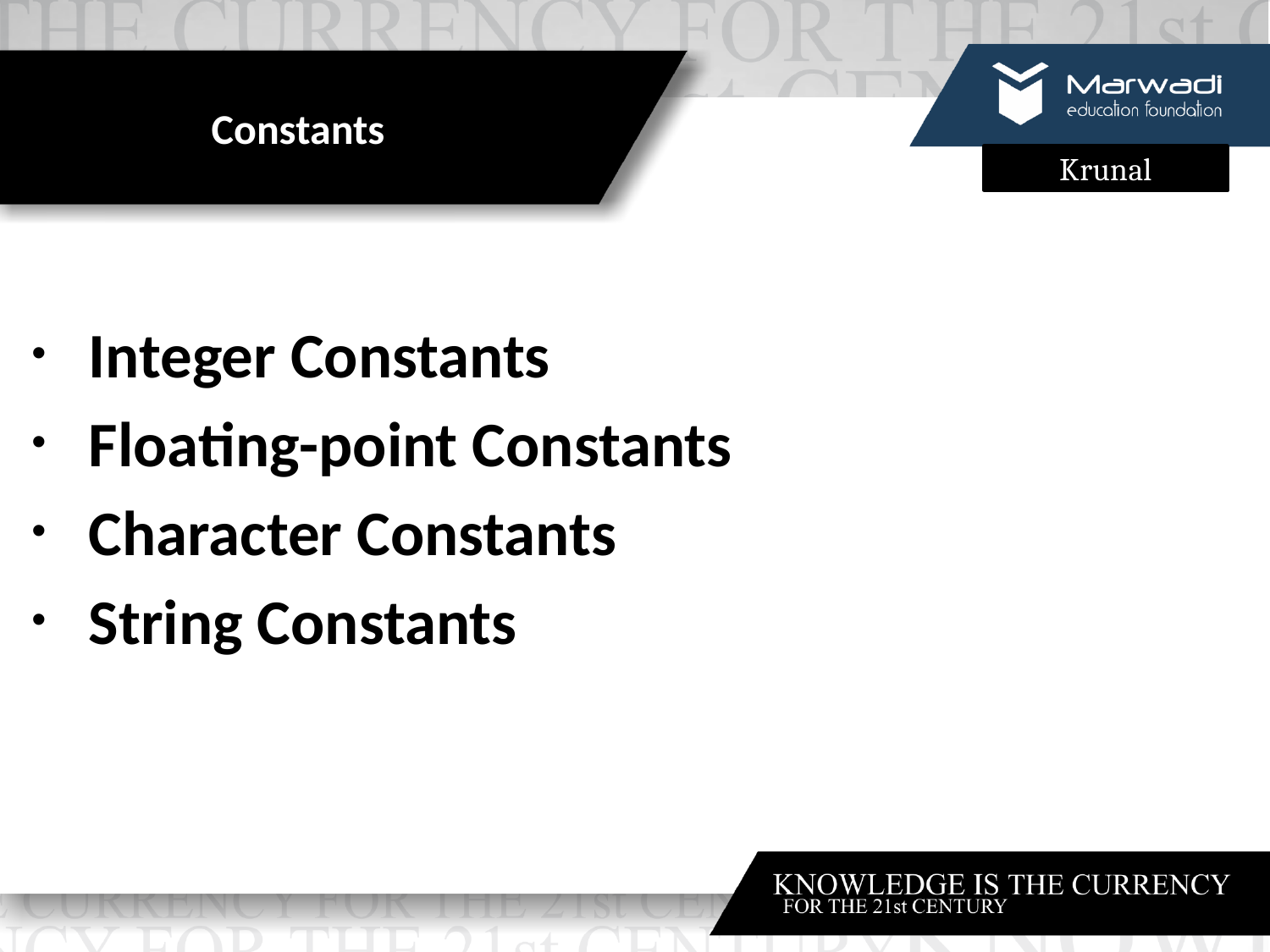

# Constants
Integer Constants
Floating-point Constants
Character Constants
String Constants